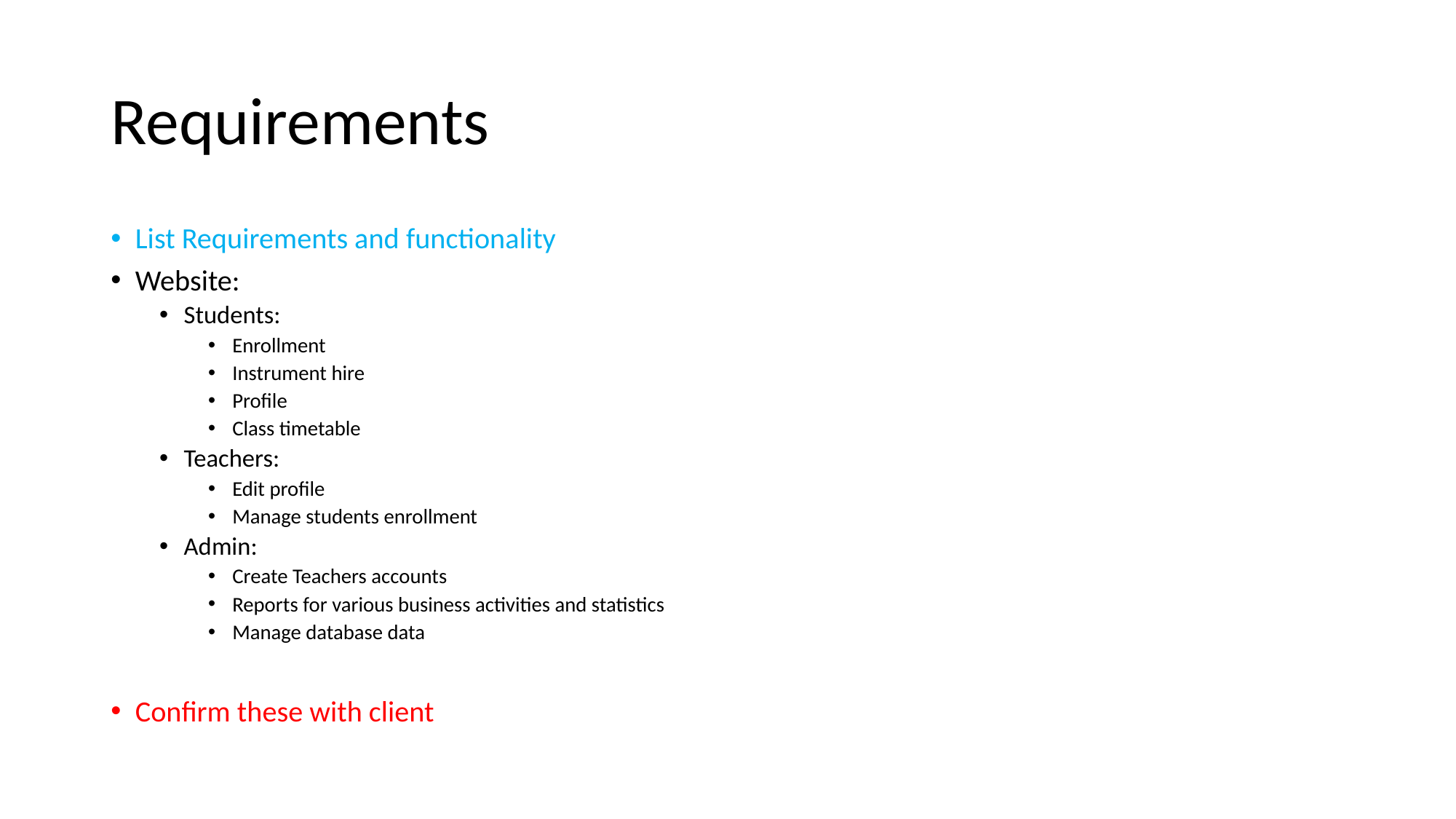

# Requirements
List Requirements and functionality
Website:
Students:
Enrollment
Instrument hire
Profile
Class timetable
Teachers:
Edit profile
Manage students enrollment
Admin:
Create Teachers accounts
Reports for various business activities and statistics
Manage database data

Confirm these with client